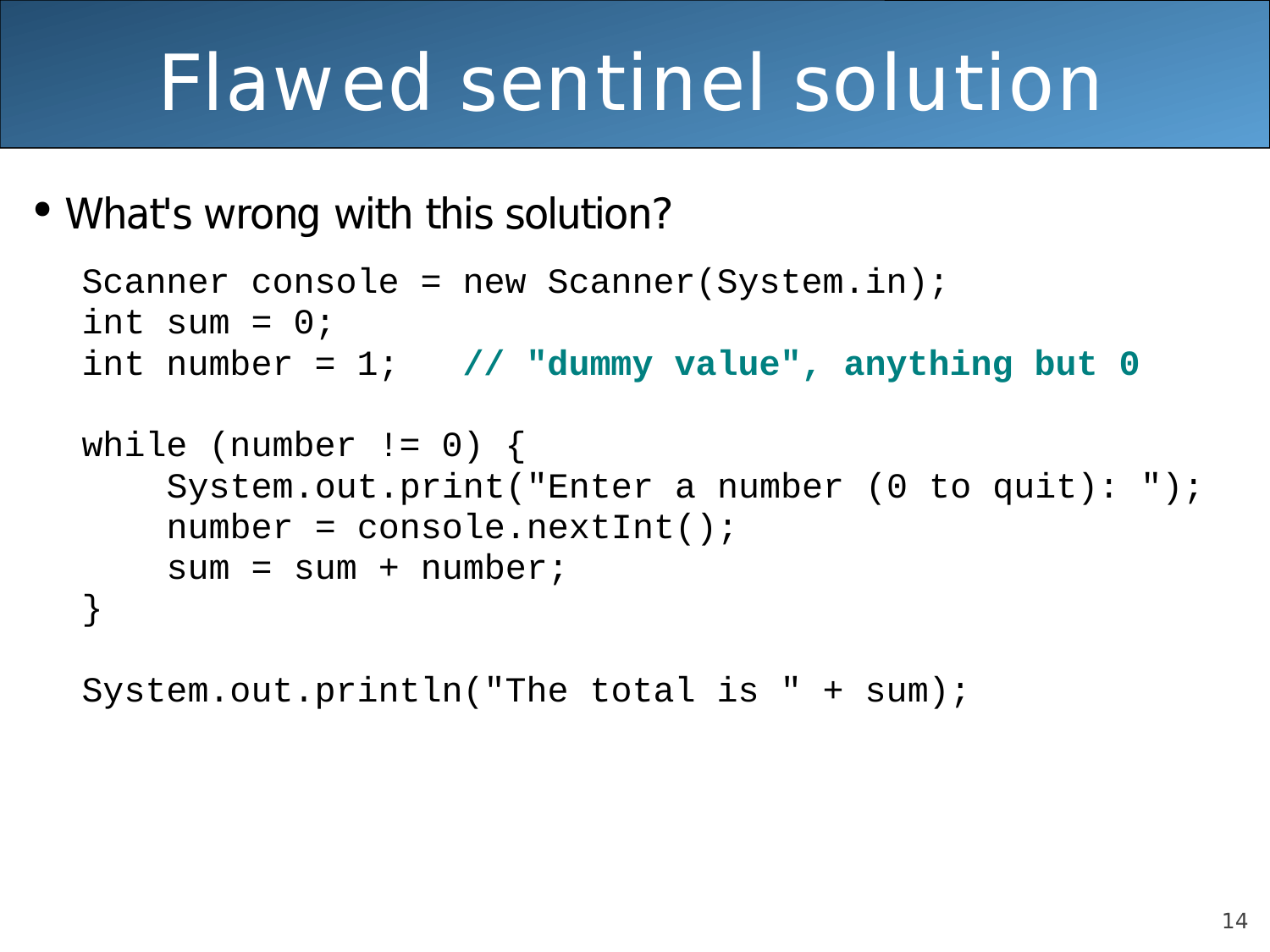

# Flawed sentinel solution
What's wrong with this solution?

Scanner console = new Scanner(System.in);
int sum = 0;
int number = 1;   // "dummy value", anything but 0

while (number != 0) {
    System.out.print("Enter a number (0 to quit): ");
    number = console.nextInt();
    sum = sum + number;
}

System.out.println("The total is " + sum);